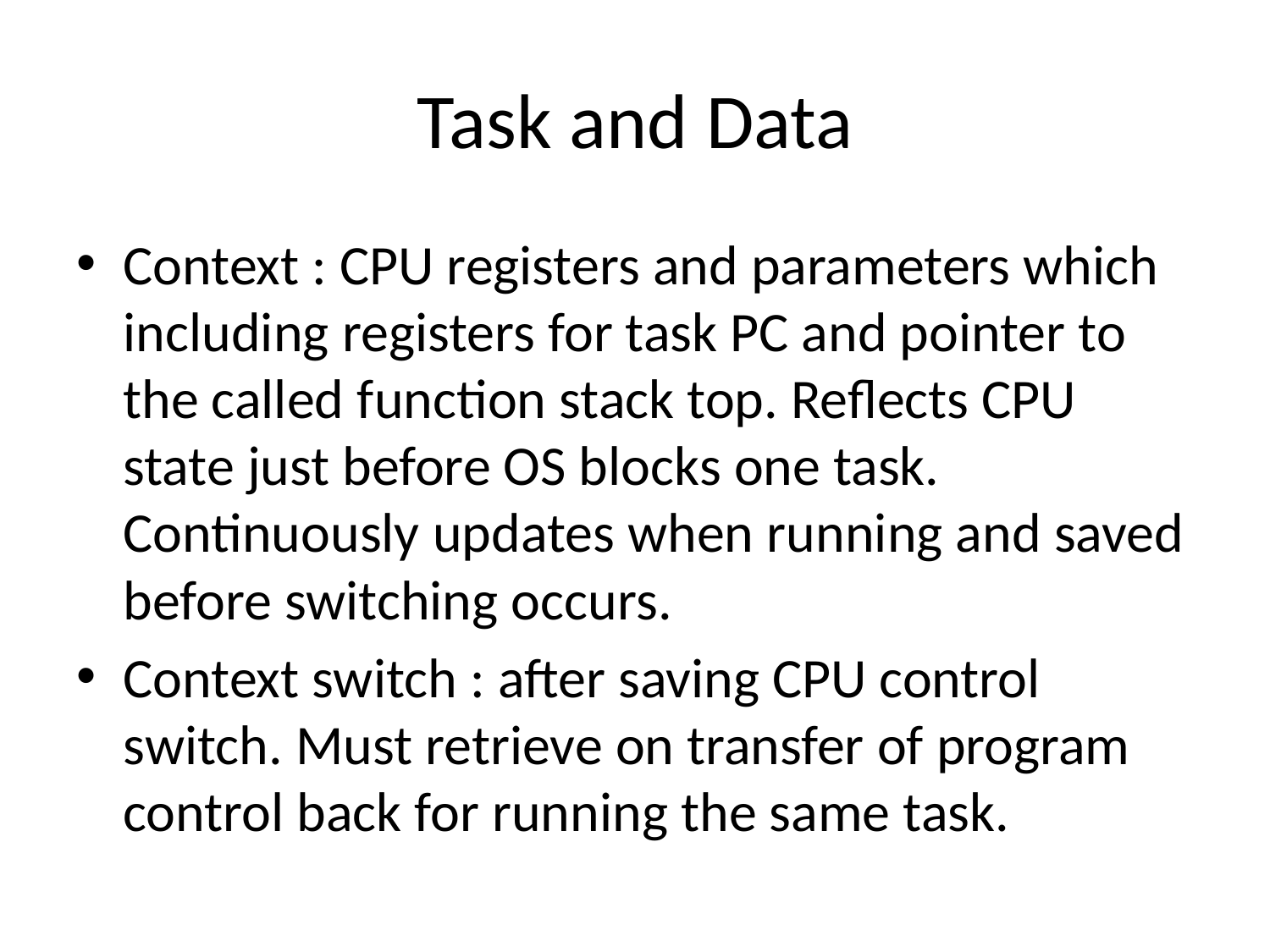

# Task and Data
Context : CPU registers and parameters which including registers for task PC and pointer to the called function stack top. Reflects CPU state just before OS blocks one task. Continuously updates when running and saved before switching occurs.
Context switch : after saving CPU control switch. Must retrieve on transfer of program control back for running the same task.